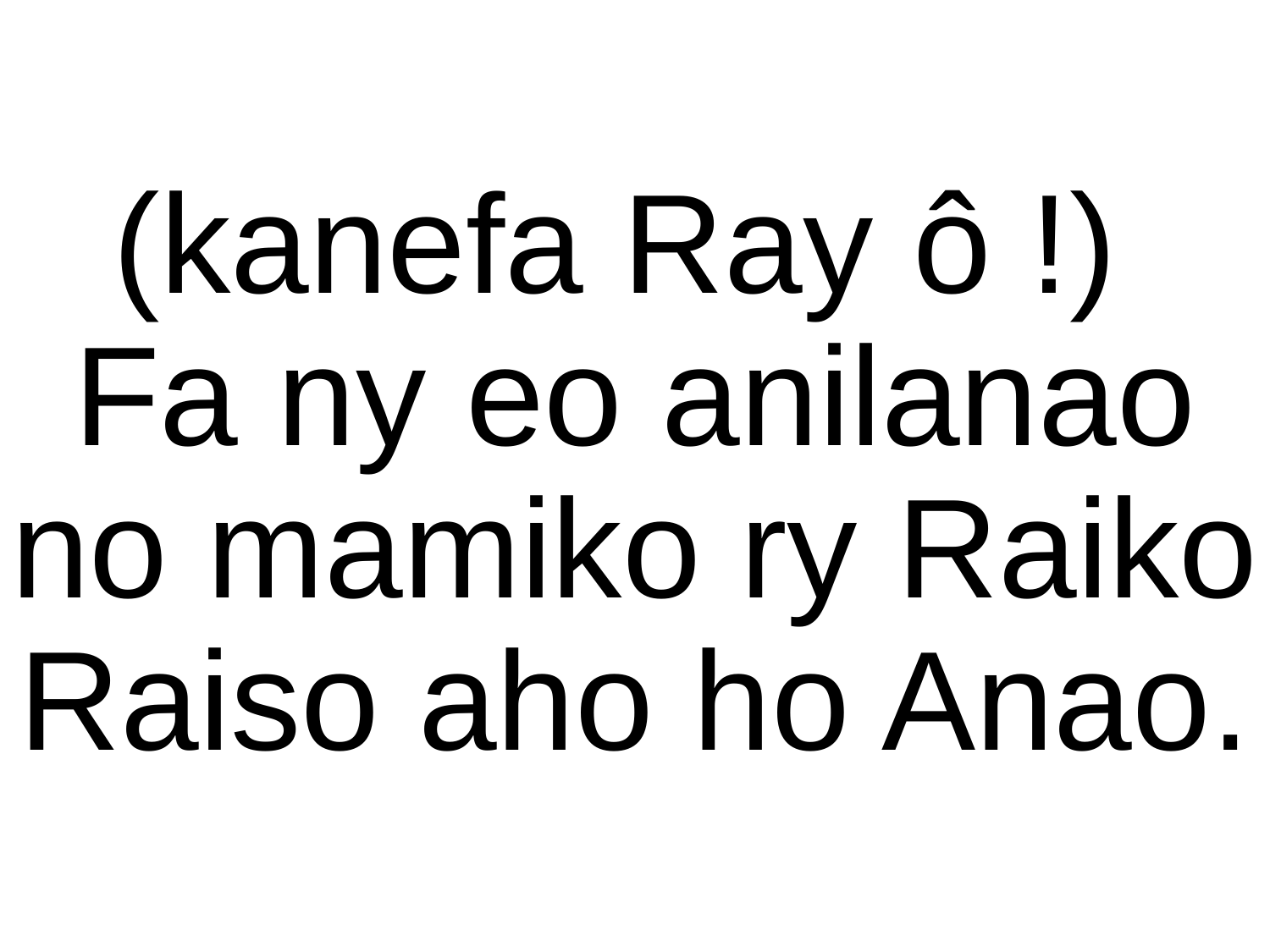

(kanefa Ray ô !)
Fa ny eo anilanao no mamiko ry Raiko
Raiso aho ho Anao.